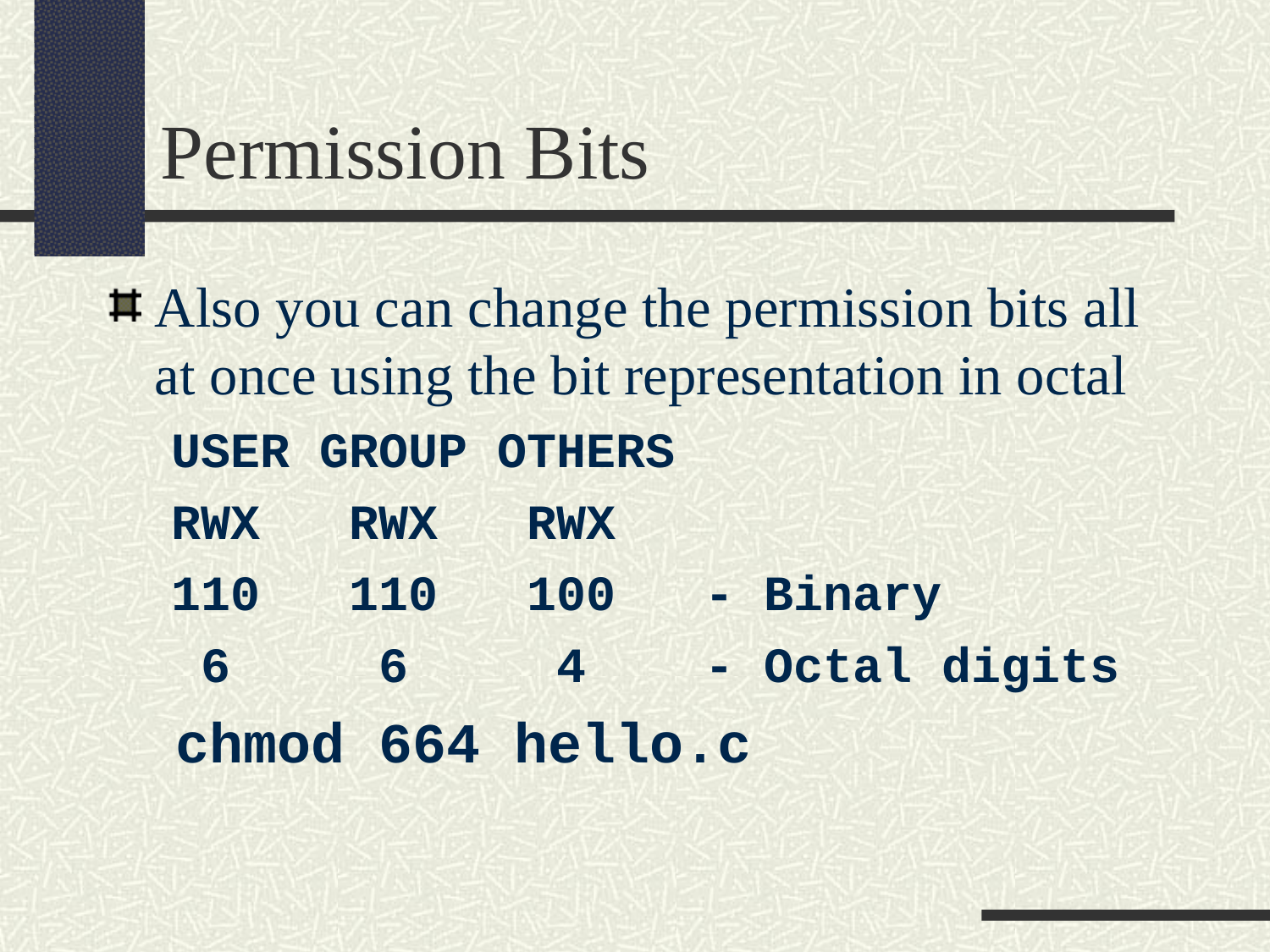

Permission Bits
Also you can change the permission bits all at once using the bit representation in octal
USER GROUP OTHERS
RWX   RWX   RWX
110   110   100   - Binary
 6     6     4    - Octal digits
  chmod 664 hello.c